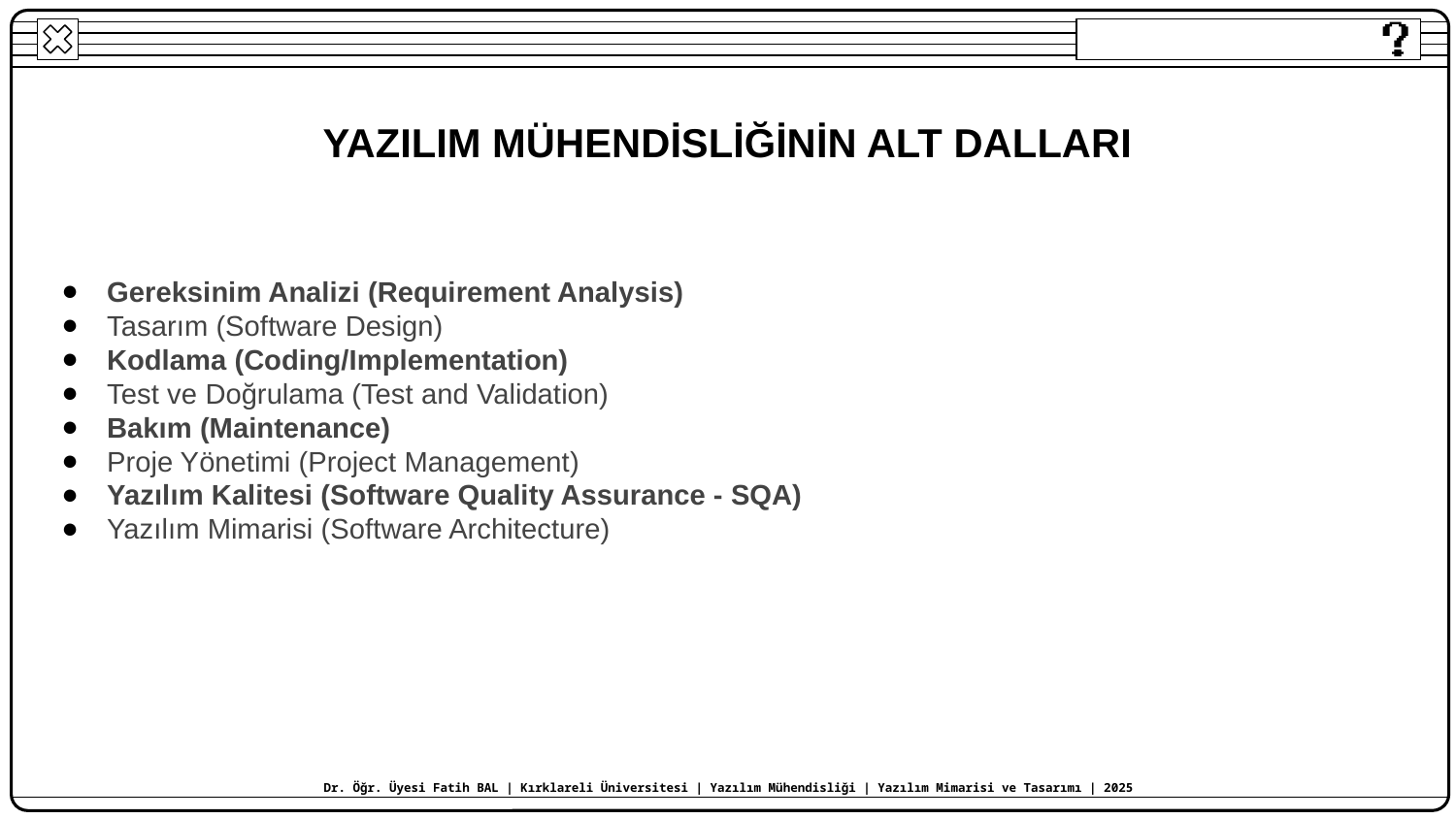

YAZILIM MÜHENDİSLİĞİNİN ALT DALLARI
Gereksinim Analizi (Requirement Analysis)
Tasarım (Software Design)
Kodlama (Coding/Implementation)
Test ve Doğrulama (Test and Validation)
Bakım (Maintenance)
Proje Yönetimi (Project Management)
Yazılım Kalitesi (Software Quality Assurance - SQA)
Yazılım Mimarisi (Software Architecture)
Dr. Öğr. Üyesi Fatih BAL | Kırklareli Üniversitesi | Yazılım Mühendisliği | Yazılım Mimarisi ve Tasarımı | 2025